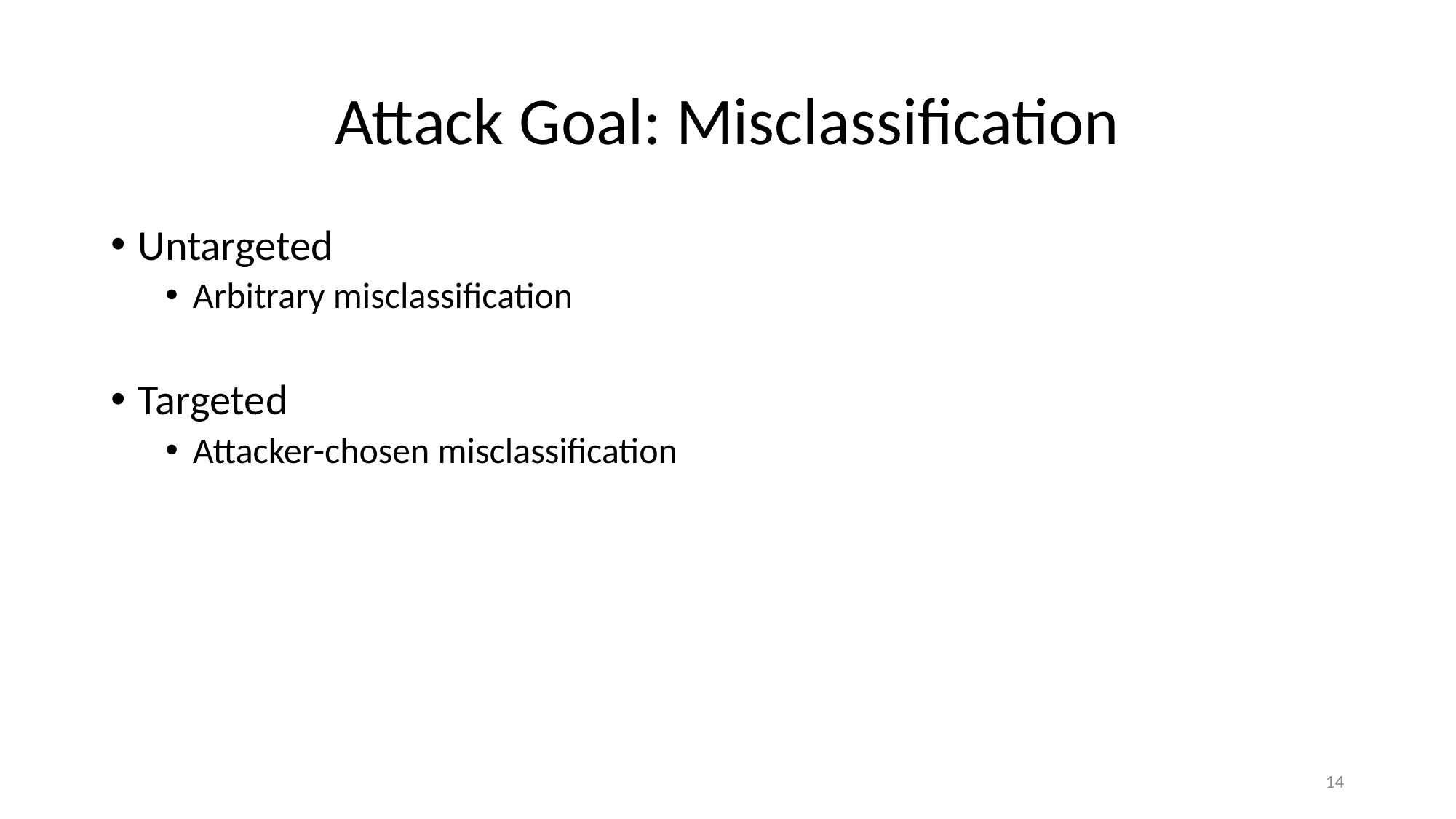

# Attack Goal: Misclassification
Untargeted
Arbitrary misclassification

Targeted
Attacker-chosen misclassification

14